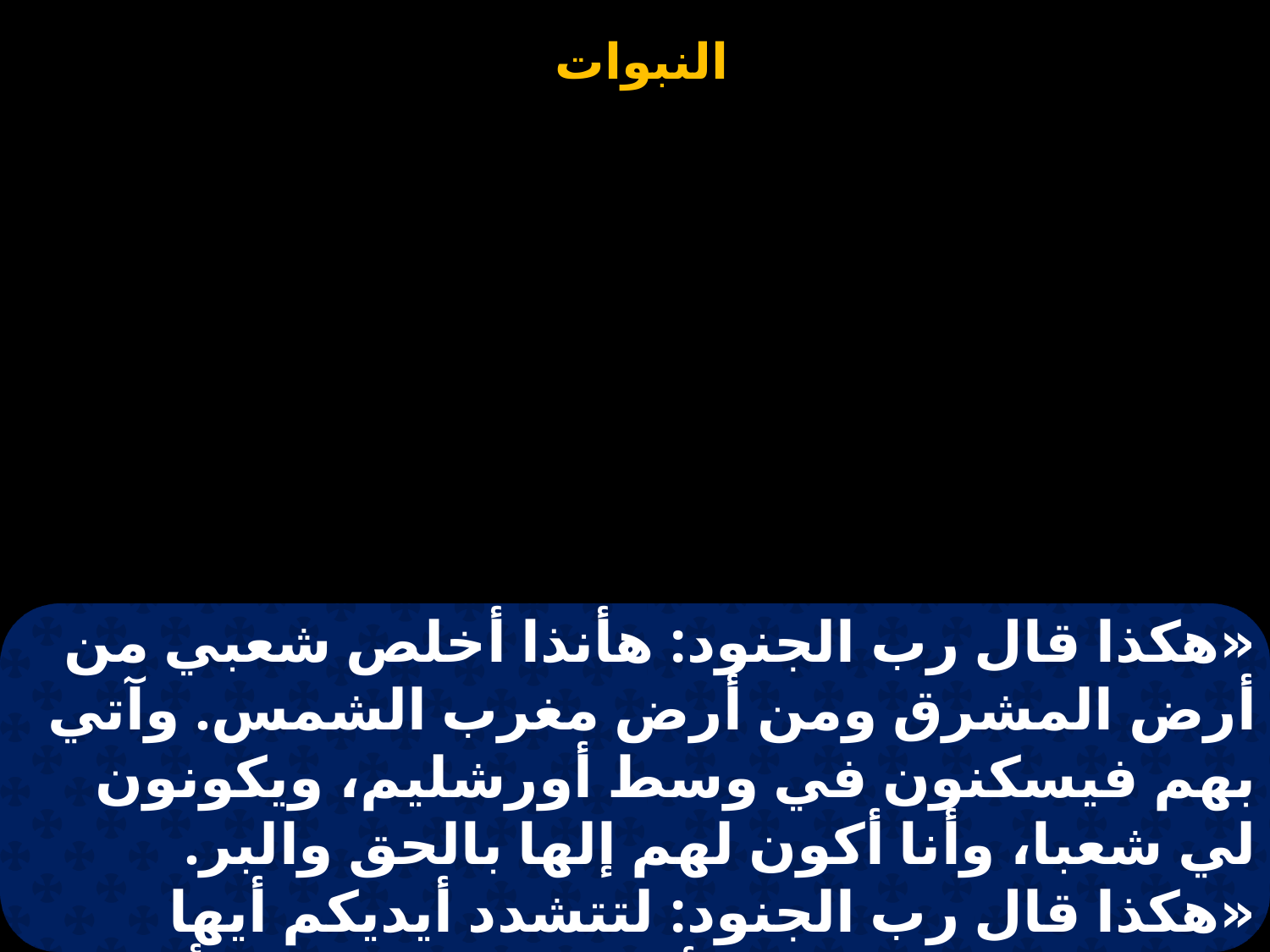

«هكذا قال رب الجنود: هأنذا أخلص شعبي من أرض المشرق ومن أرض مغرب الشمس. وآتي بهم فيسكنون في وسط أورشليم، ويكونون لي شعبا، وأنا أكون لهم إلها بالحق والبر. «هكذا قال رب الجنود: لتتشدد أيديكم أيها السامعون في هذه الأيام هذا الكلام من أفواه الأنبياء الذي كان يوم أسس بيت رب الجنود لبناء الهيكل.